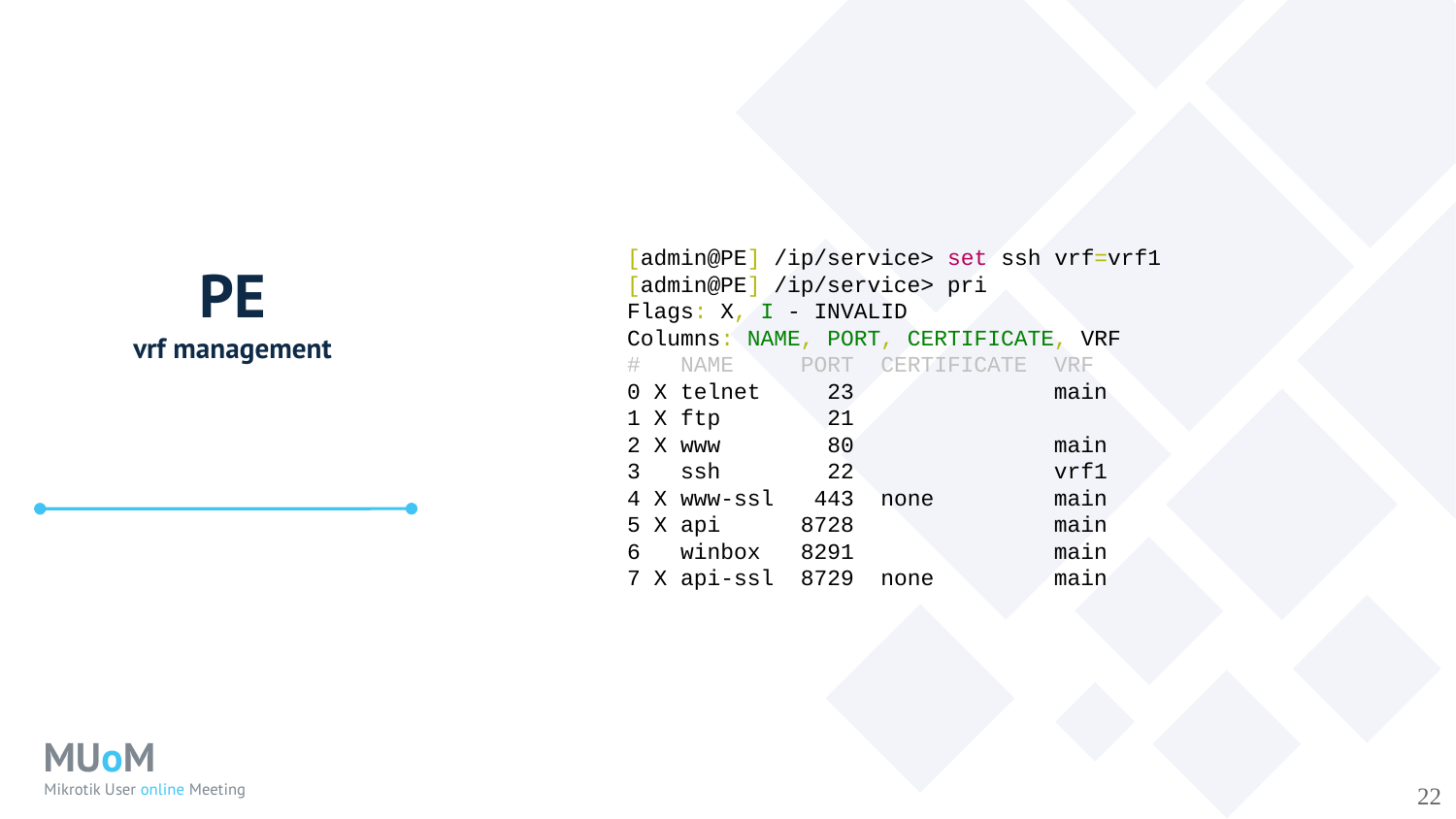

[admin@PE] /ip/service> set ssh vrf=vrf1
[admin@PE] /ip/service> pri
Flags: X, I - INVALID
Columns: NAME, PORT, CERTIFICATE, VRF
#   NAME     PORT  CERTIFICATE  VRF
0 X telnet     23               main
1 X ftp        21
2 X www        80               main
3   ssh        22               vrf1
4 X www-ssl   443  none         main
5 X api      8728               main
6   winbox   8291               main
7 X api-ssl  8729  none         main
PE
vrf management

MUoM
Mikrotik User online Meeting